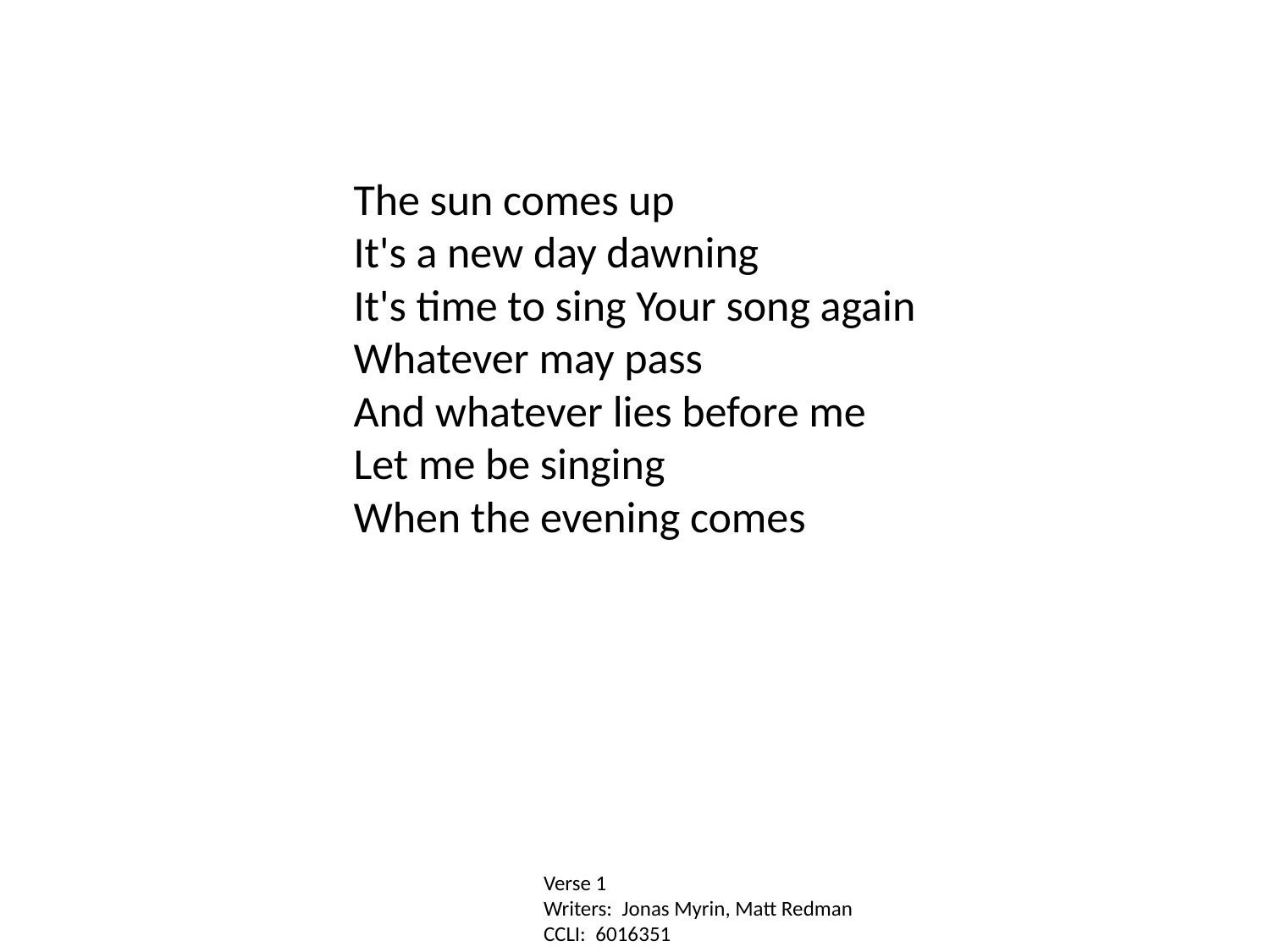

The sun comes up
It's a new day dawning
It's time to sing Your song again
Whatever may pass
And whatever lies before me
Let me be singing
When the evening comes

Verse 1
Writers:  Jonas Myrin, Matt Redman
CCLI:  6016351